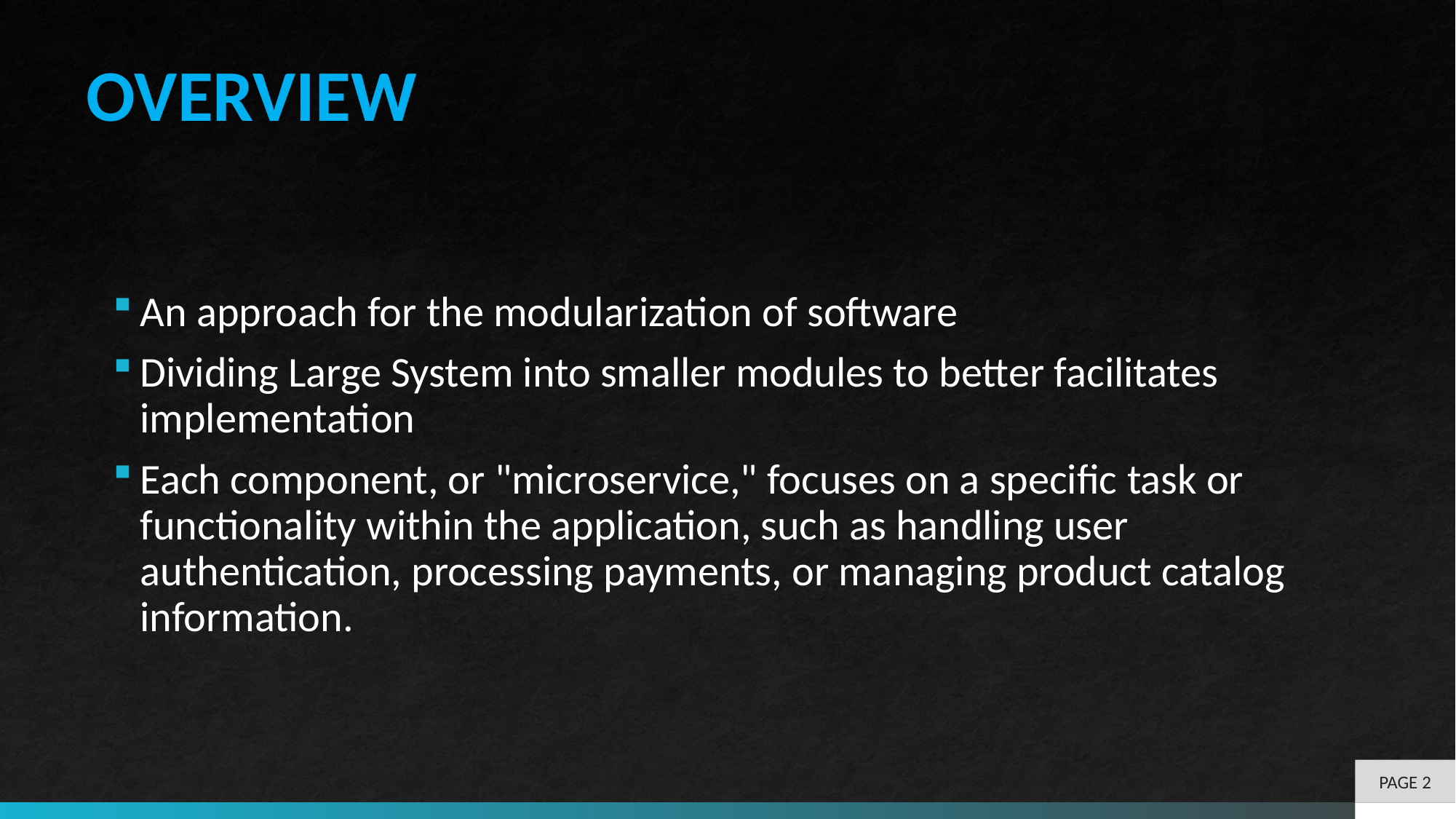

OVERVIEW
An approach for the modularization of software
Dividing Large System into smaller modules to better facilitates implementation
Each component, or "microservice," focuses on a specific task or functionality within the application, such as handling user authentication, processing payments, or managing product catalog information.
PAGE 2